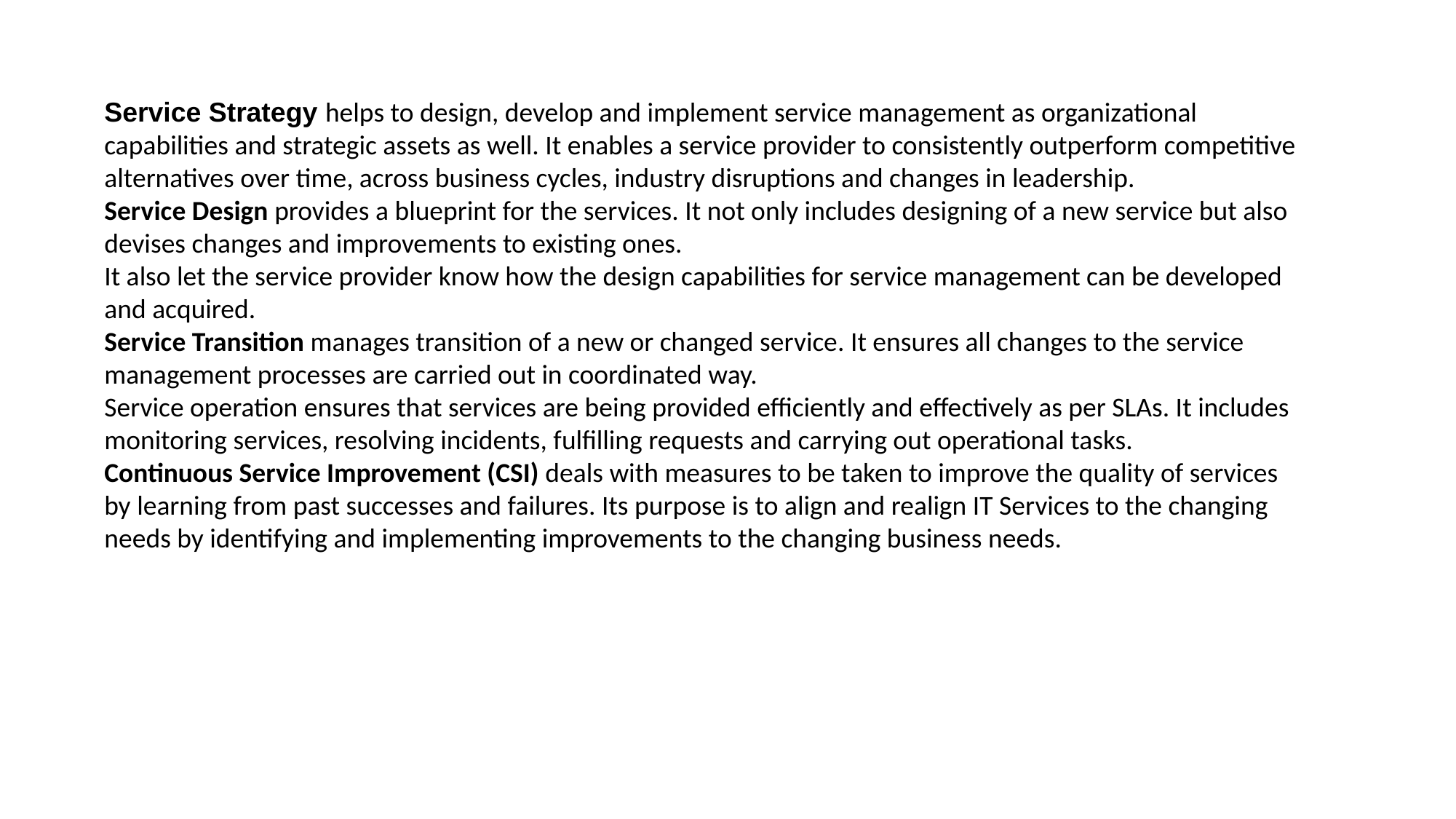

Service Strategy helps to design, develop and implement service management as organizational capabilities and strategic assets as well. It enables a service provider to consistently outperform competitive alternatives over time, across business cycles, industry disruptions and changes in leadership.
Service Design provides a blueprint for the services. It not only includes designing of a new service but also devises changes and improvements to existing ones.
It also let the service provider know how the design capabilities for service management can be developed and acquired.
Service Transition manages transition of a new or changed service. It ensures all changes to the service management processes are carried out in coordinated way.
Service operation ensures that services are being provided efficiently and effectively as per SLAs. It includes monitoring services, resolving incidents, fulfilling requests and carrying out operational tasks.
Continuous Service Improvement (CSI) deals with measures to be taken to improve the quality of services by learning from past successes and failures. Its purpose is to align and realign IT Services to the changing needs by identifying and implementing improvements to the changing business needs.